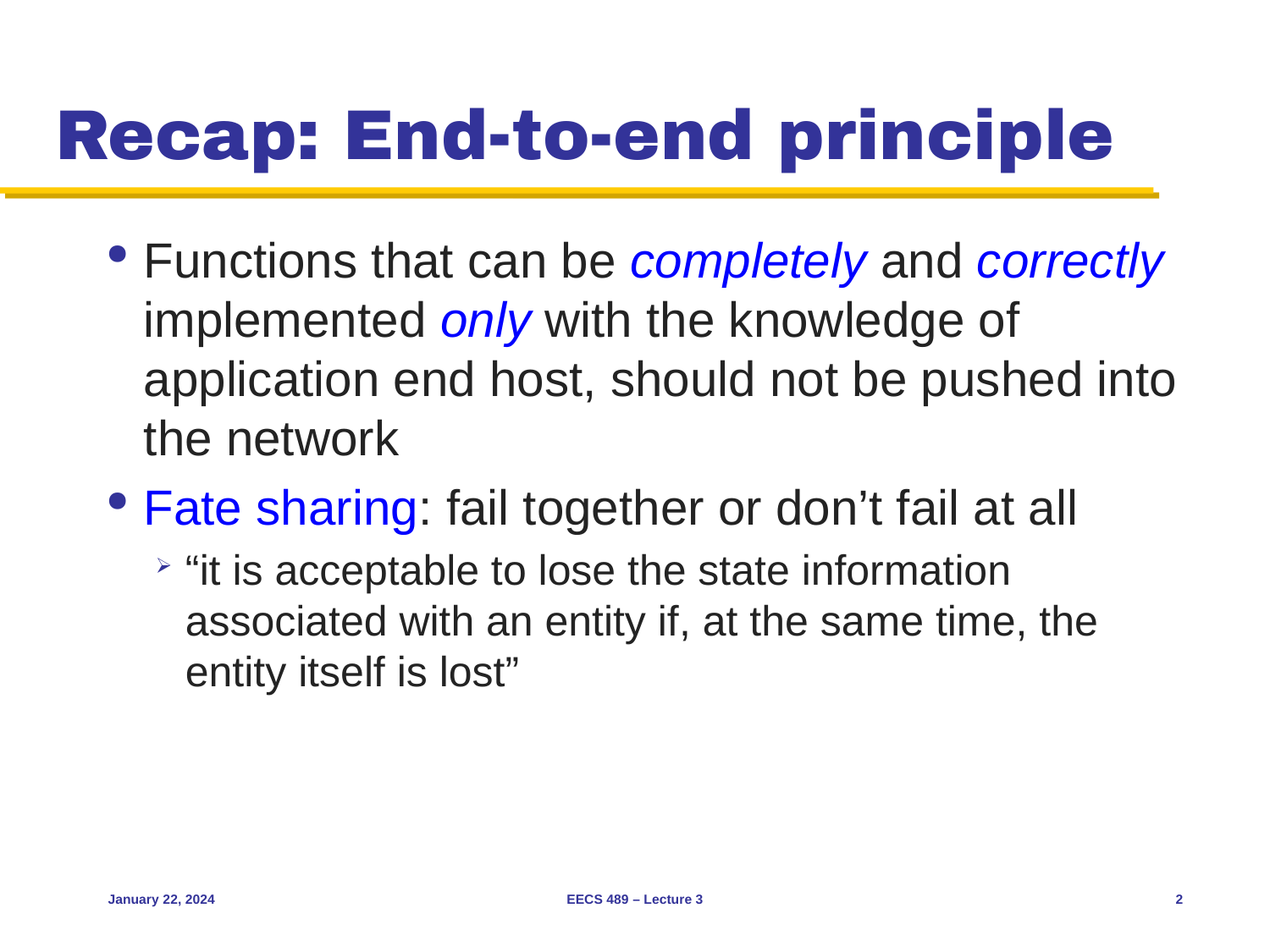

# Recap: End-to-end principle
Functions that can be completely and correctly implemented only with the knowledge of application end host, should not be pushed into the network
Fate sharing: fail together or don’t fail at all
“it is acceptable to lose the state information associated with an entity if, at the same time, the entity itself is lost”
January 22, 2024
EECS 489 – Lecture 3
2